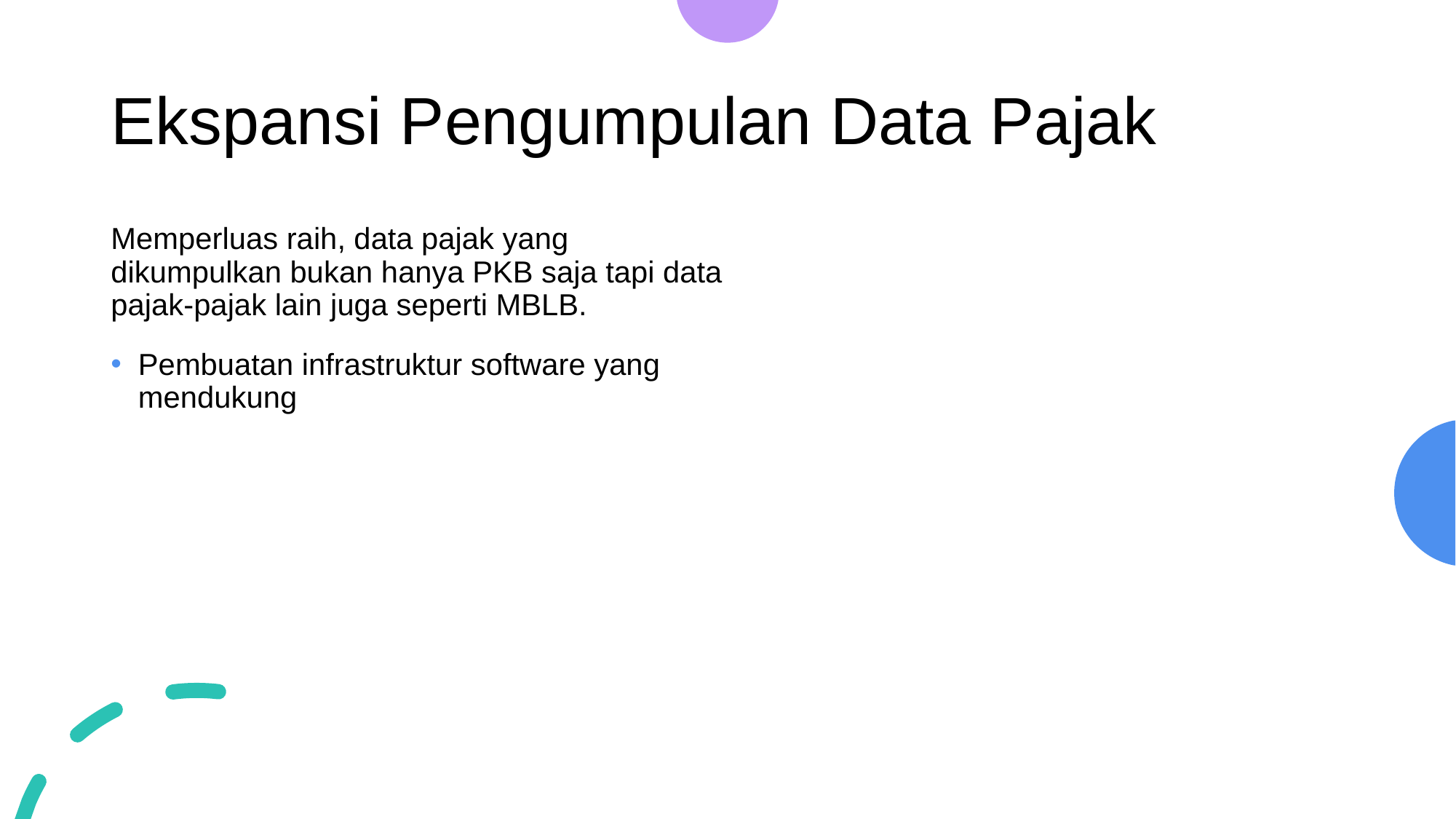

# Ekspansi Pengumpulan Data Pajak
Memperluas raih, data pajak yang dikumpulkan bukan hanya PKB saja tapi data pajak-pajak lain juga seperti MBLB.
Pembuatan infrastruktur software yang mendukung